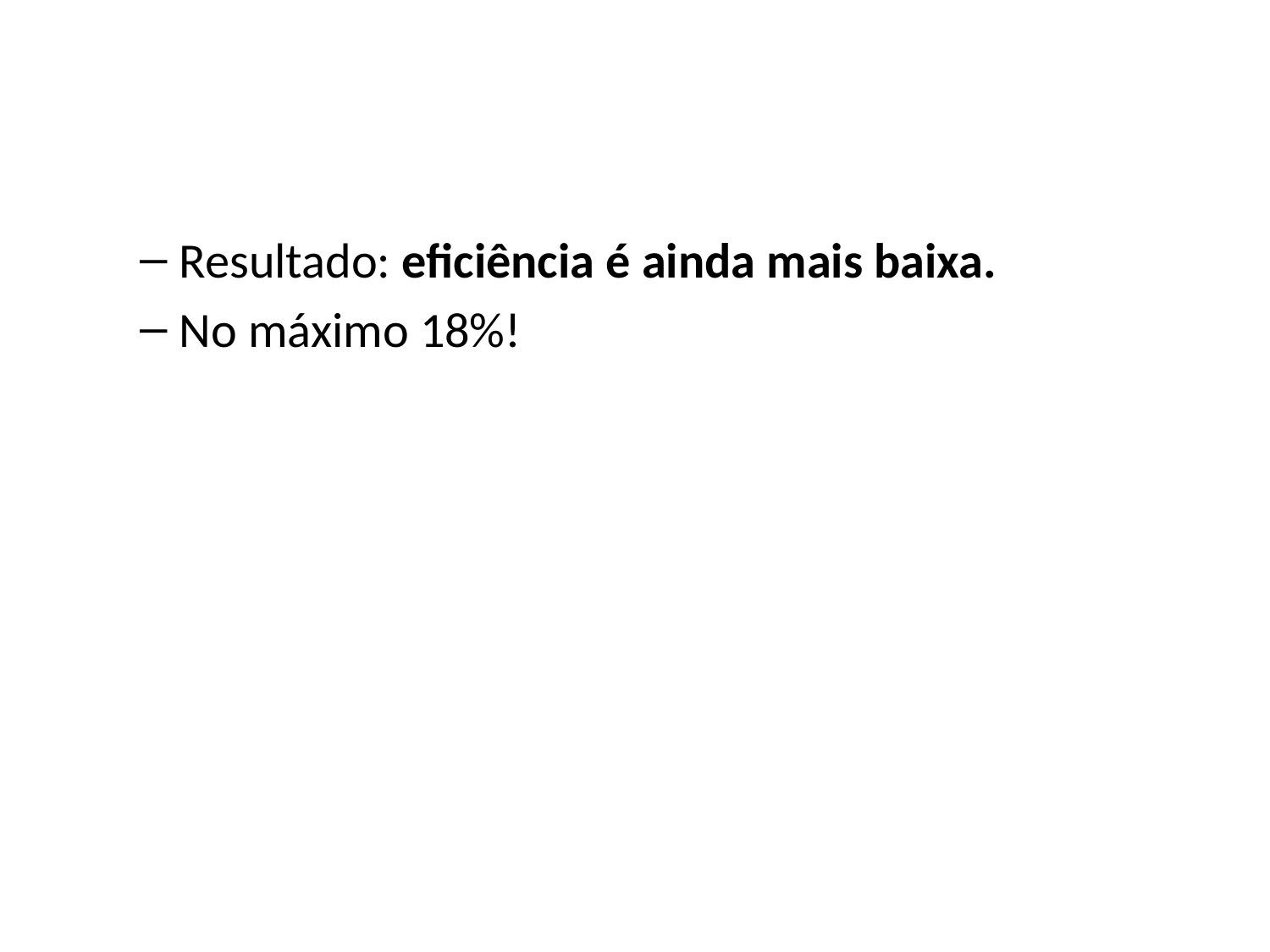

Resultado: eficiência é ainda mais baixa.
No máximo 18%!